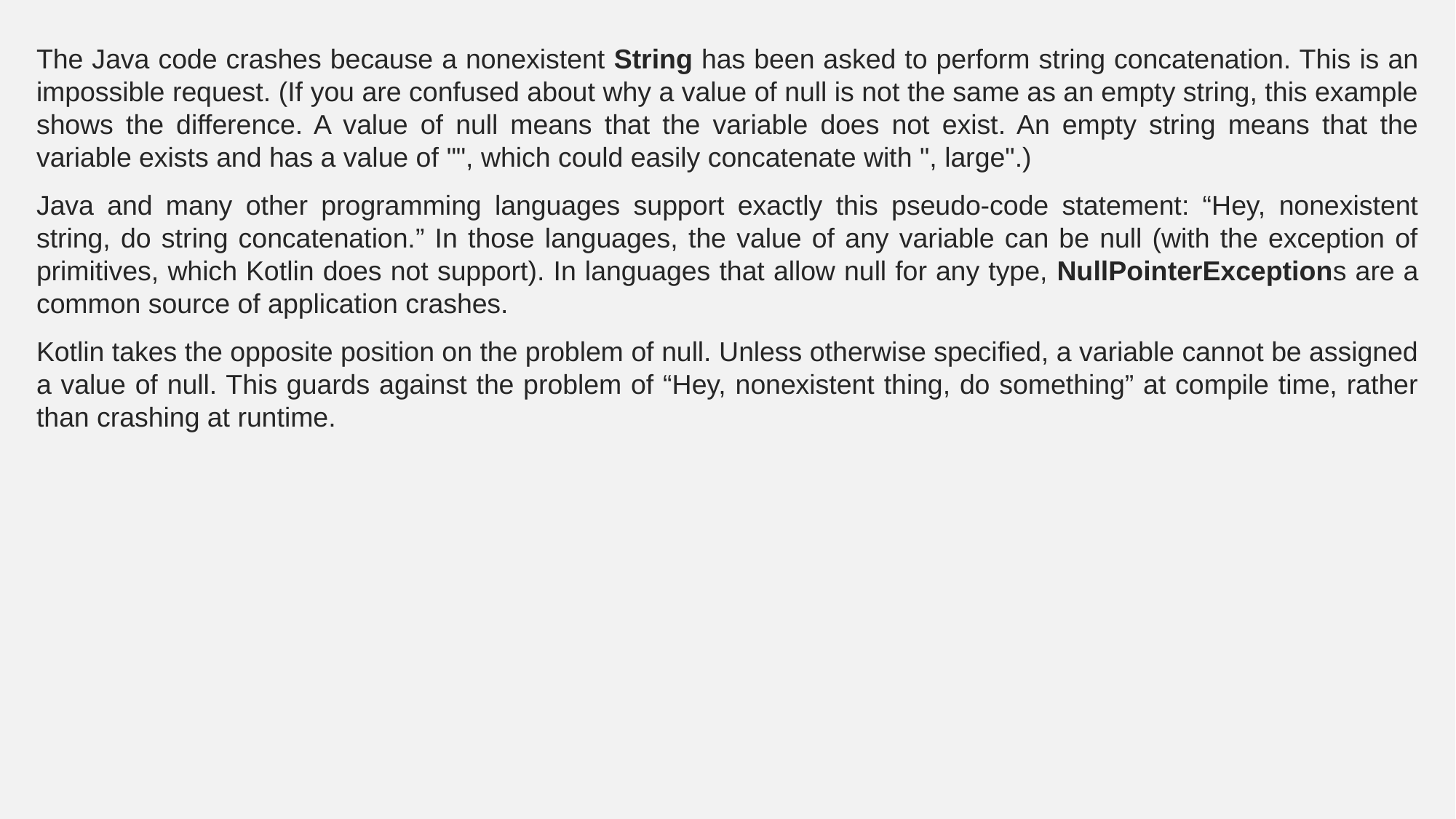

The Java code crashes because a nonexistent String has been asked to perform string concatenation. This is an impossible request. (If you are confused about why a value of null is not the same as an empty string, this example shows the difference. A value of null means that the variable does not exist. An empty string means that the variable exists and has a value of "", which could easily concatenate with ", large".)
Java and many other programming languages support exactly this pseudo-code statement: “Hey, nonexistent string, do string concatenation.” In those languages, the value of any variable can be null (with the exception of primitives, which Kotlin does not support). In languages that allow null for any type, NullPointerExceptions are a common source of application crashes.
Kotlin takes the opposite position on the problem of null. Unless otherwise specified, a variable cannot be assigned a value of null. This guards against the problem of “Hey, nonexistent thing, do something” at compile time, rather than crashing at runtime.